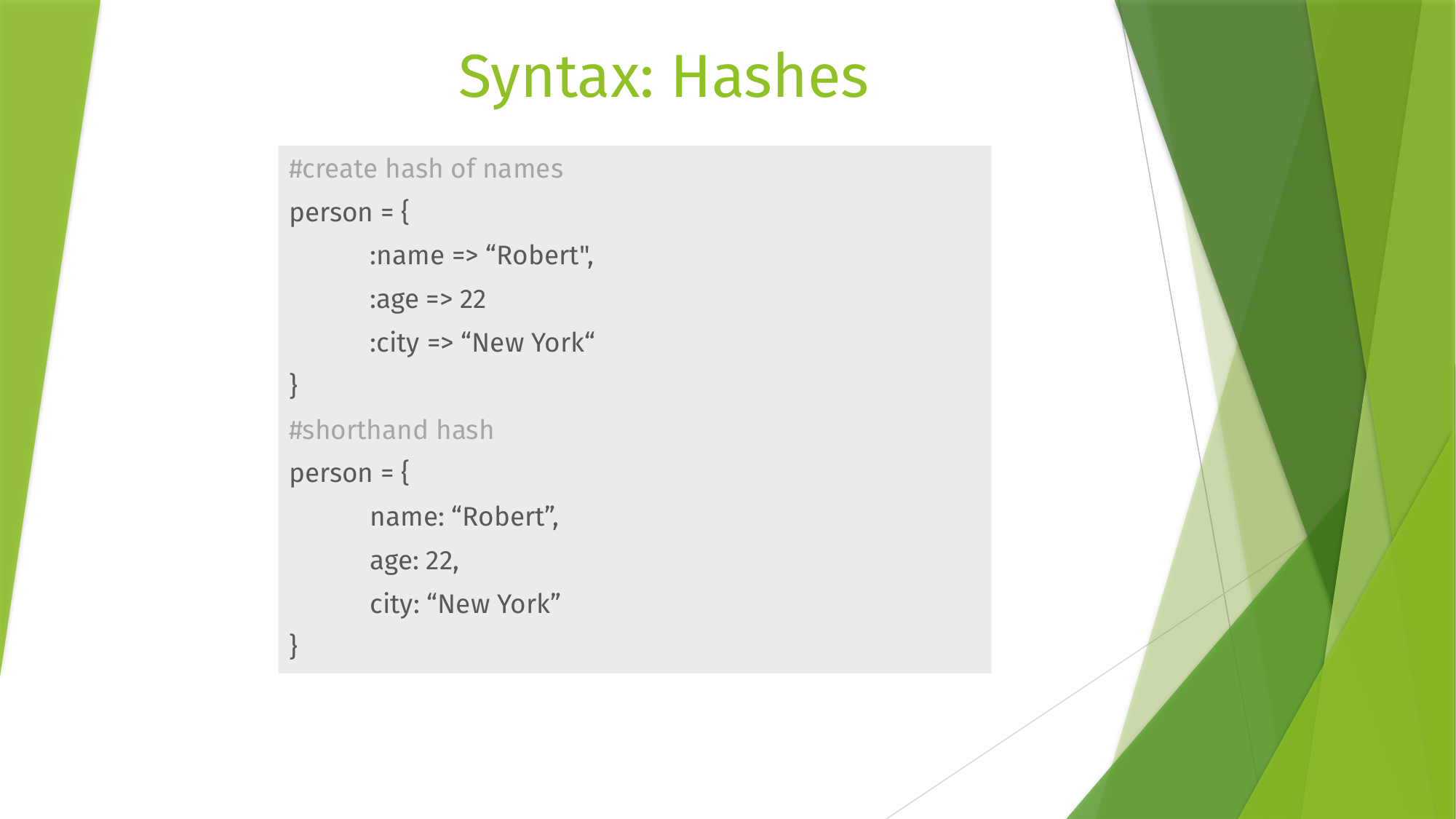

# Syntax: Hashes
#create hash of names
person = {
	:name => “Robert",
	:age => 22
	:city => “New York“
}
#shorthand hash
person = {
	name: “Robert”,
	age: 22,
	city: “New York”
}